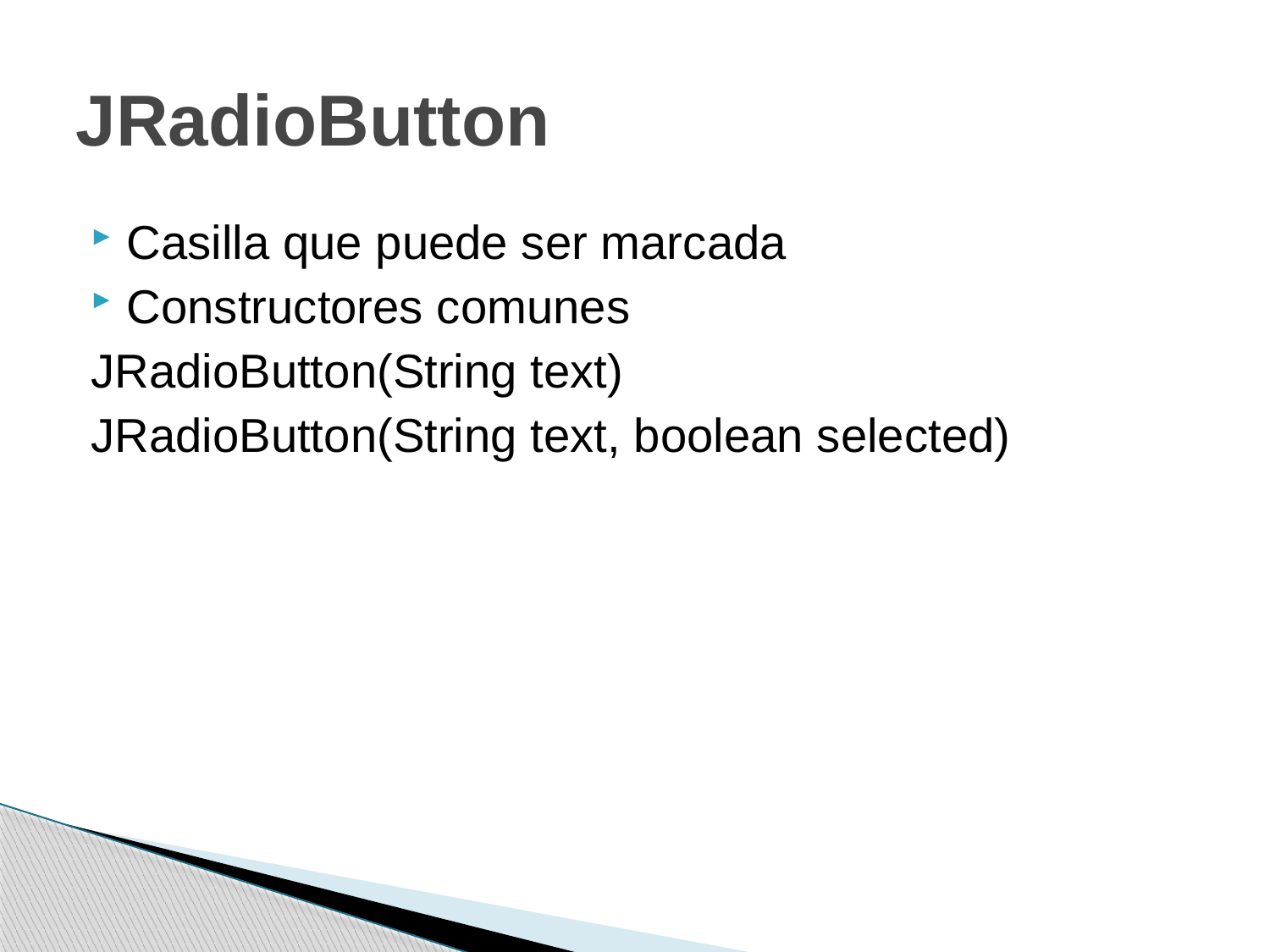

# JRadioButton
Casilla que puede ser marcada
Constructores comunes
JRadioButton(String text)
JRadioButton(String text, boolean selected)